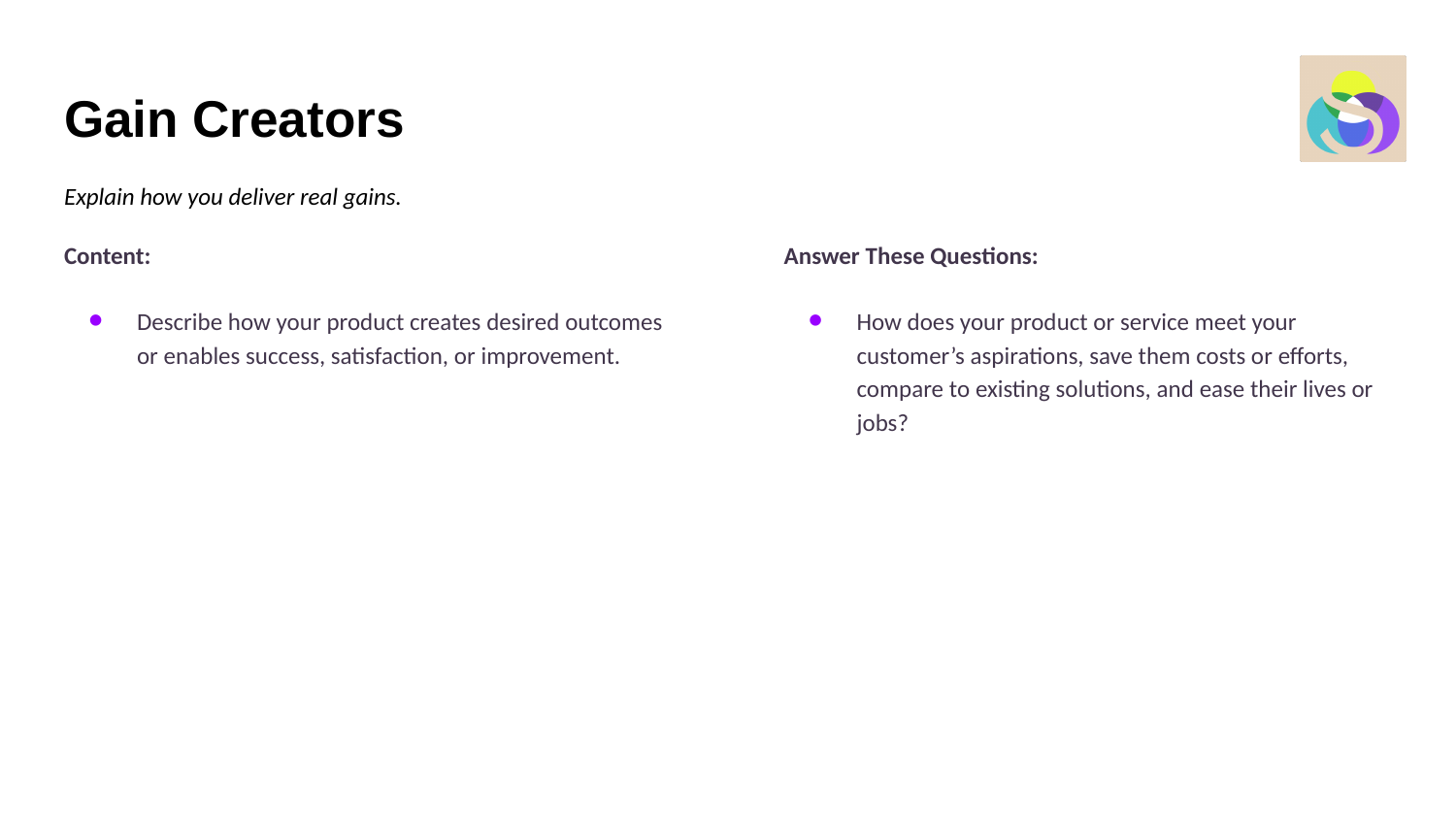

# Gain Creators
Explain how you deliver real gains.
Content:

Describe how your product creates desired outcomes or enables success, satisfaction, or improvement.

Answer These Questions:

How does your product or service meet your customer’s aspirations, save them costs or efforts, compare to existing solutions, and ease their lives or jobs?